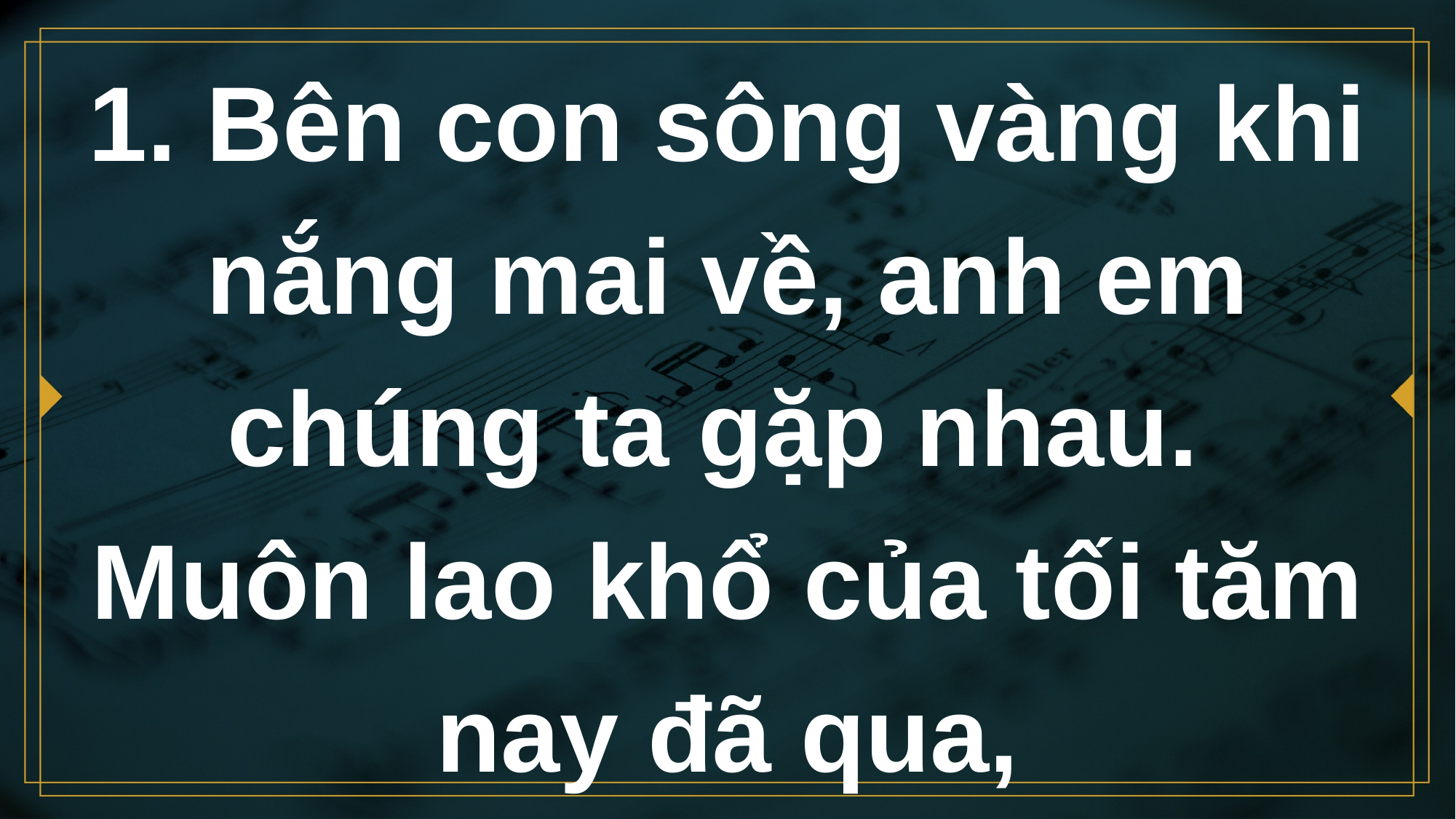

# 1. Bên con sông vàng khi nắng mai về, anh em chúng ta gặp nhau. Muôn lao khổ của tối tăm nay đã qua,